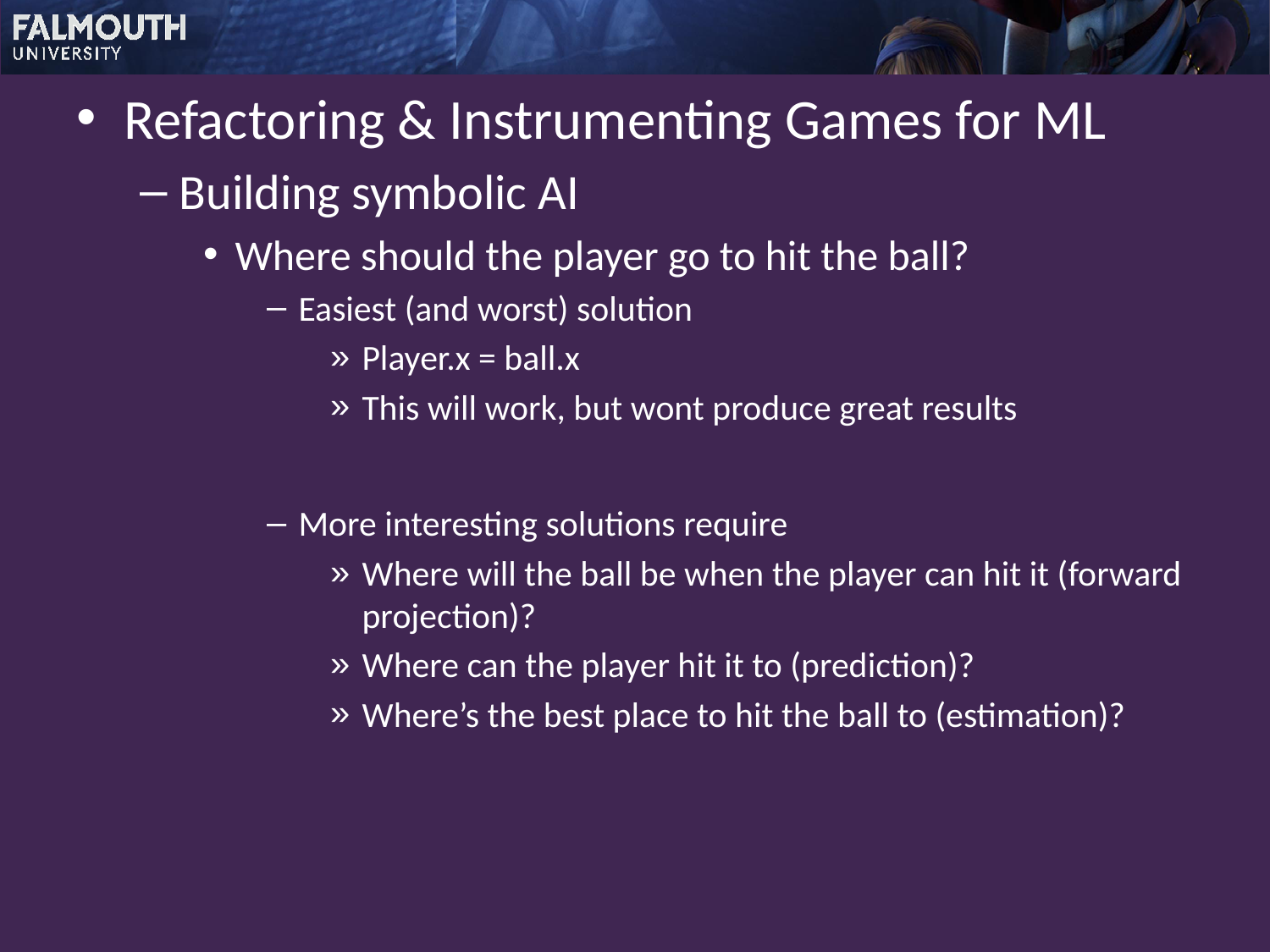

Refactoring & Instrumenting Games for ML
Building symbolic AI
Where should the player go to hit the ball?
Easiest (and worst) solution
Player.x = ball.x
This will work, but wont produce great results

More interesting solutions require
Where will the ball be when the player can hit it (forward projection)?
Where can the player hit it to (prediction)?
Where’s the best place to hit the ball to (estimation)?